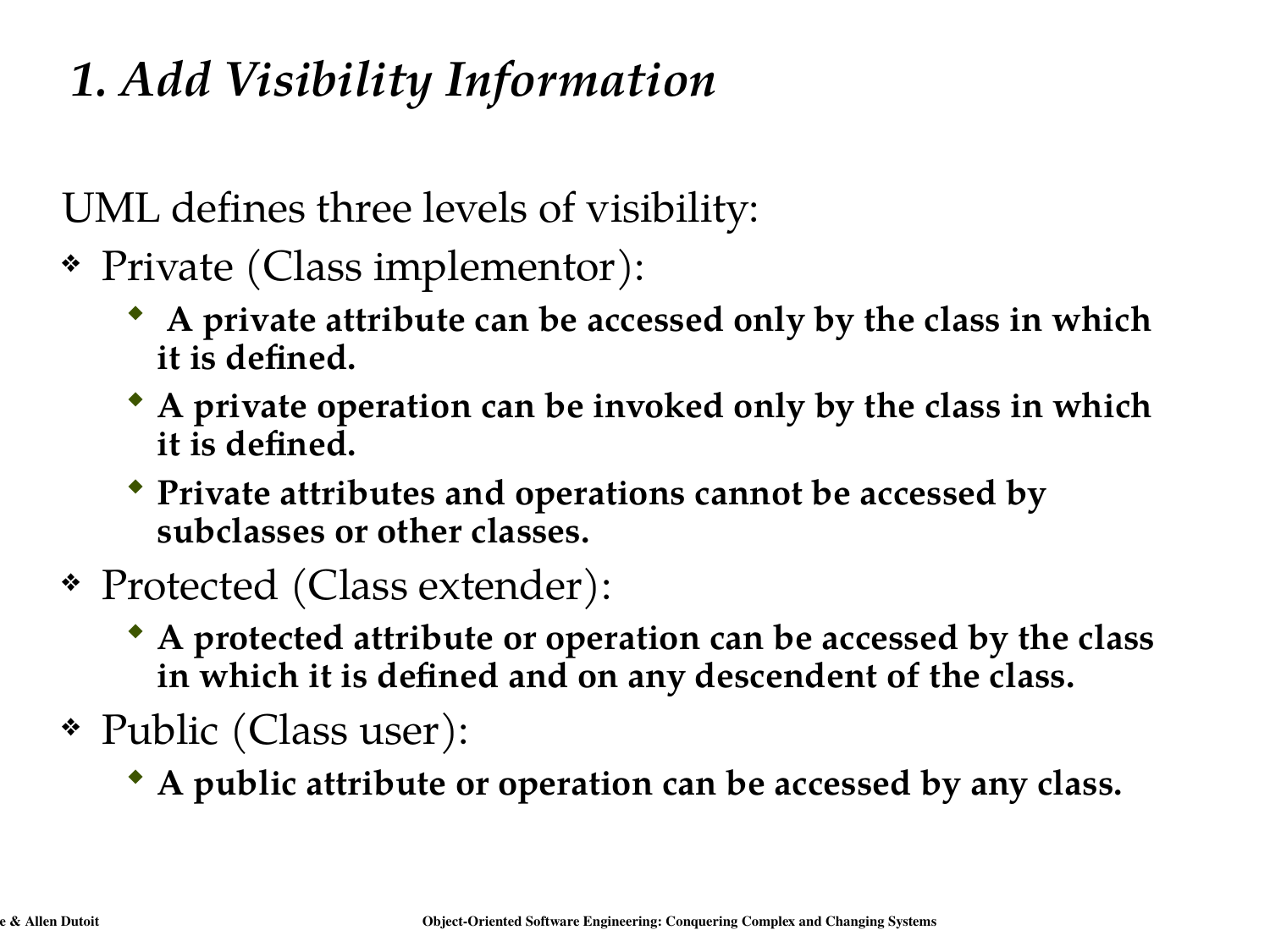

# 1. Add Visibility Information
UML defines three levels of visibility:
Private (Class implementor):
 A private attribute can be accessed only by the class in which it is defined.
A private operation can be invoked only by the class in which it is defined.
Private attributes and operations cannot be accessed by subclasses or other classes.
Protected (Class extender):
A protected attribute or operation can be accessed by the class in which it is defined and on any descendent of the class.
Public (Class user):
A public attribute or operation can be accessed by any class.